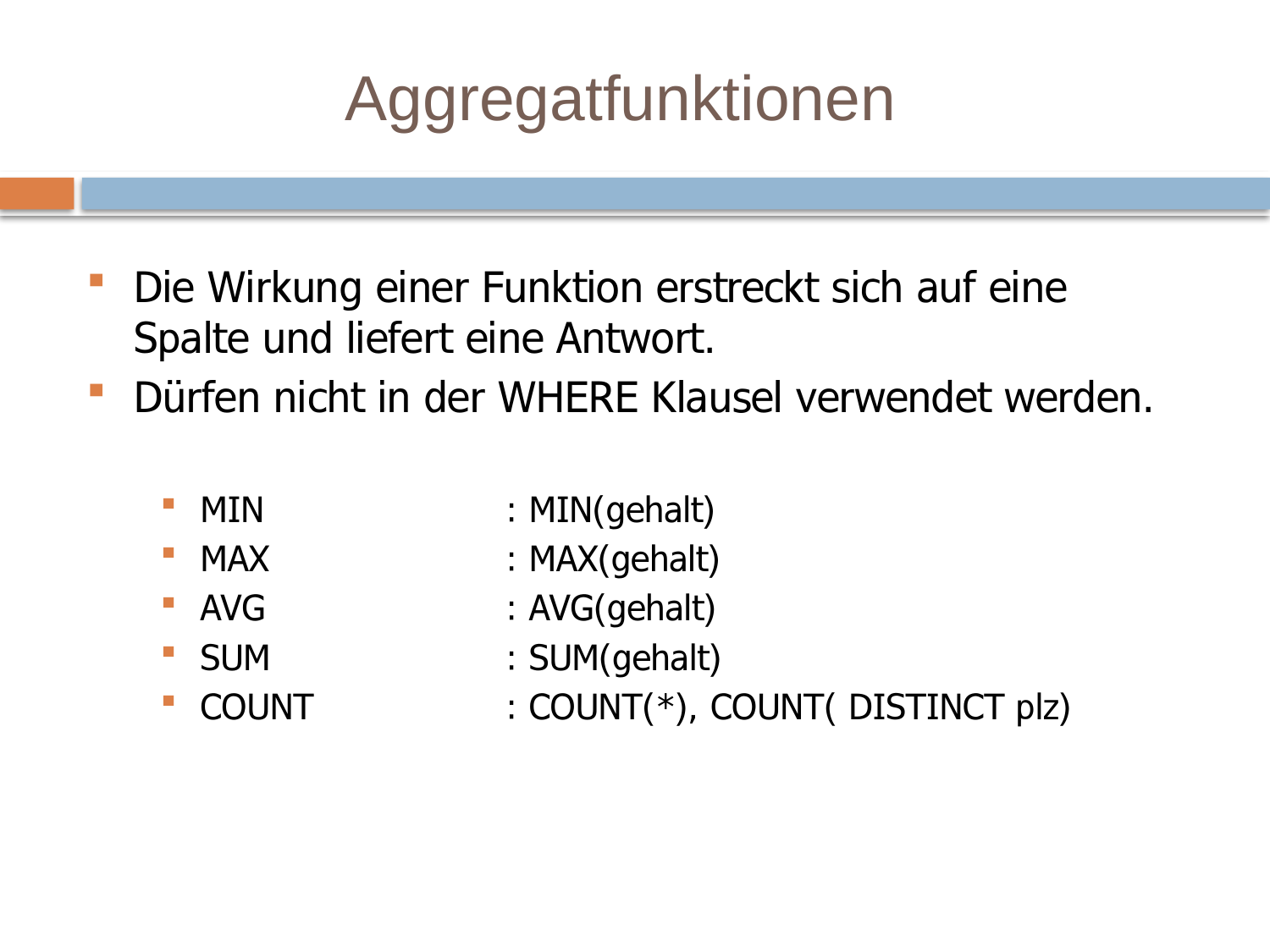

# Aggregatfunktionen

Die Wirkung einer Funktion erstreckt sich auf eine Spalte und liefert eine Antwort.
Dürfen nicht in der WHERE Klausel verwendet werden.

MIN	: MIN(gehalt)
MAX	: MAX(gehalt)
AVG	: AVG(gehalt)
SUM	: SUM(gehalt)
COUNT	: COUNT(*), COUNT( DISTINCT plz)